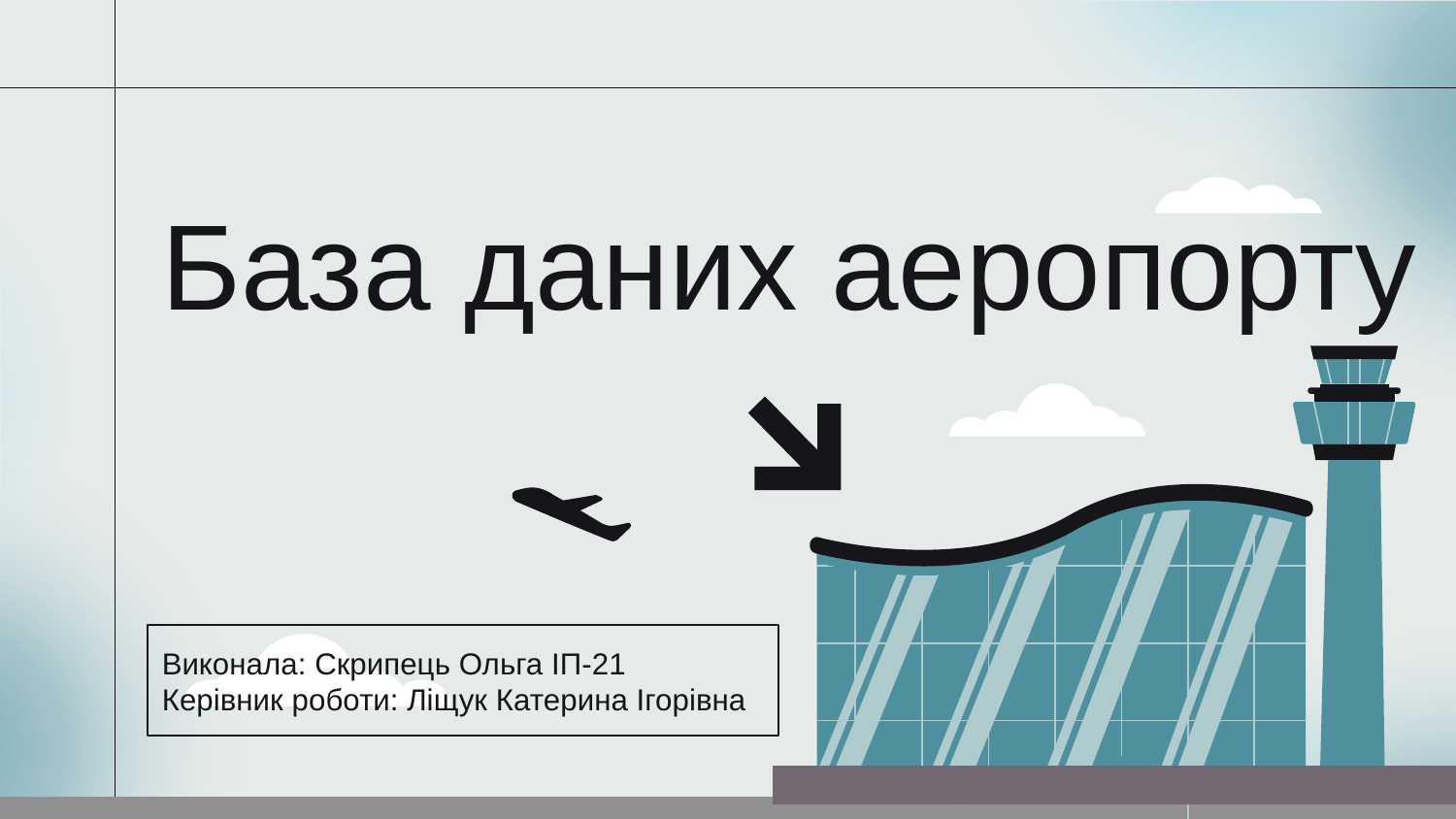

# База даних аеропорту

Виконала: Скрипець Ольга ІП-21
Керівник роботи: Ліщук Катерина Ігорівна